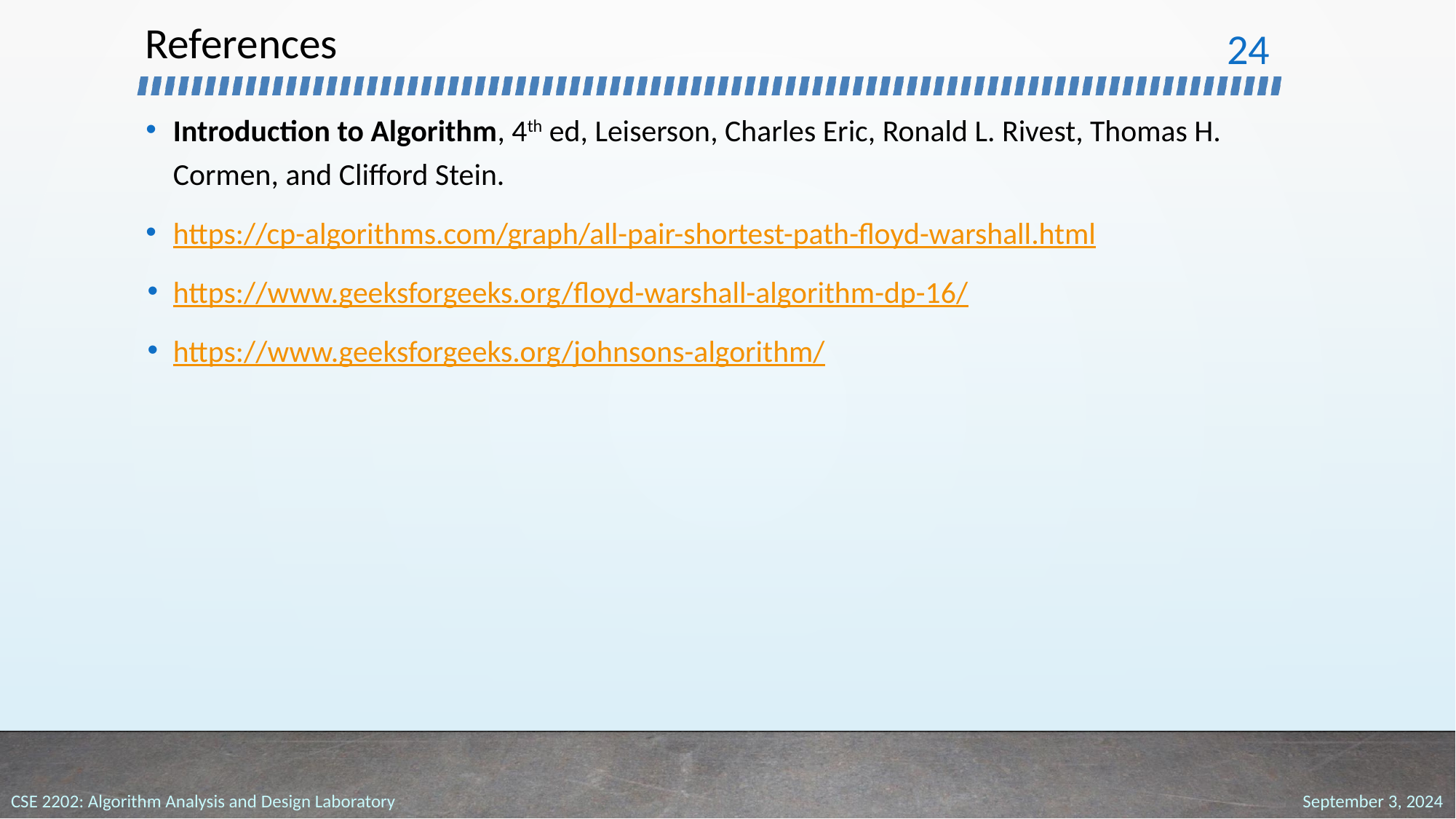

# References
24
Introduction to Algorithm, 4th ed, Leiserson, Charles Eric, Ronald L. Rivest, Thomas H. Cormen, and Clifford Stein.
https://cp-algorithms.com/graph/all-pair-shortest-path-floyd-warshall.html
https://www.geeksforgeeks.org/floyd-warshall-algorithm-dp-16/
https://www.geeksforgeeks.org/johnsons-algorithm/

September 3, 2024
CSE 2202: Algorithm Analysis and Design Laboratory